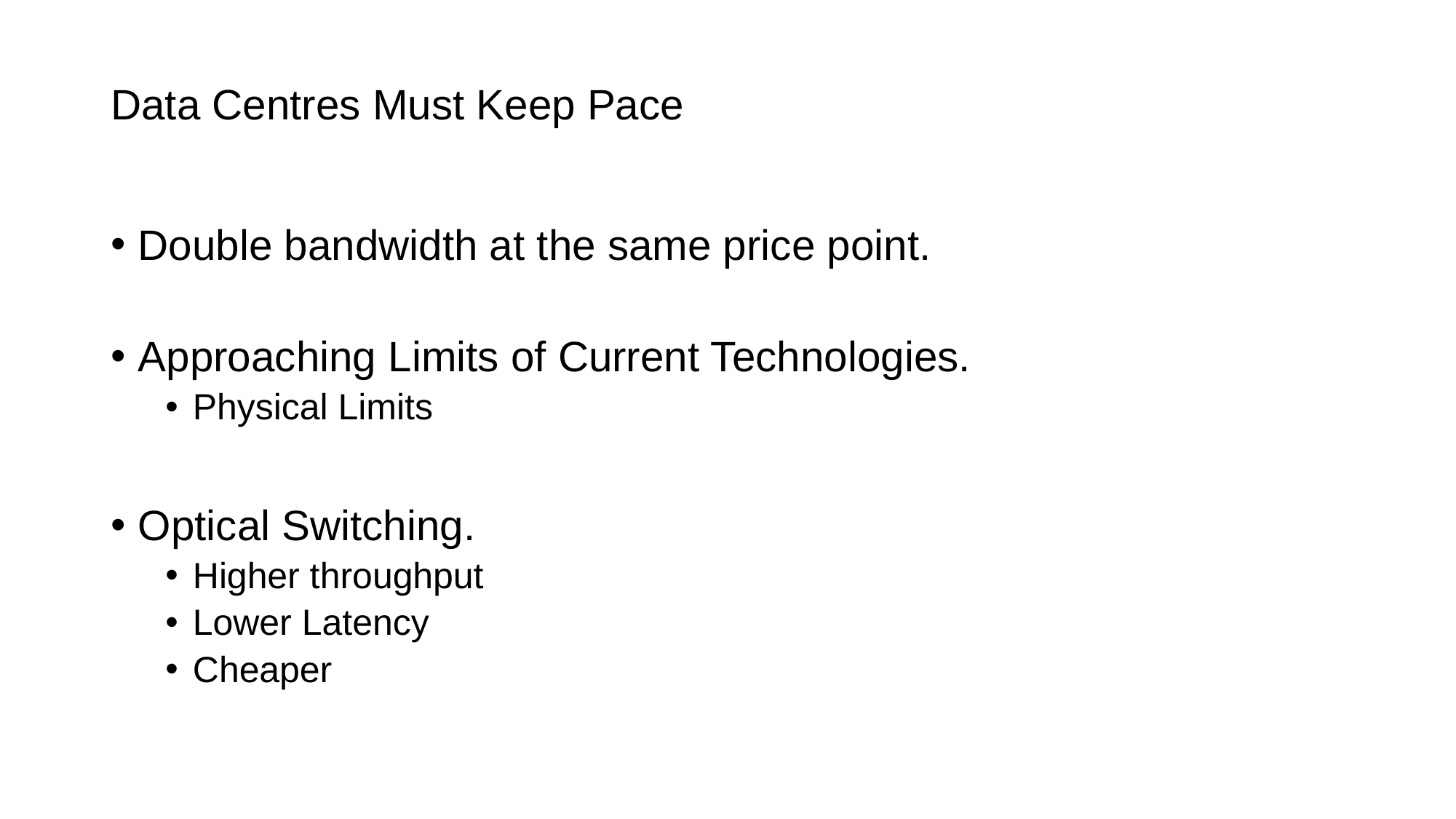

# Data Centres Must Keep Pace
Double bandwidth at the same price point.
Approaching Limits of Current Technologies.
Physical Limits

Optical Switching.
Higher throughput
Lower Latency
Cheaper